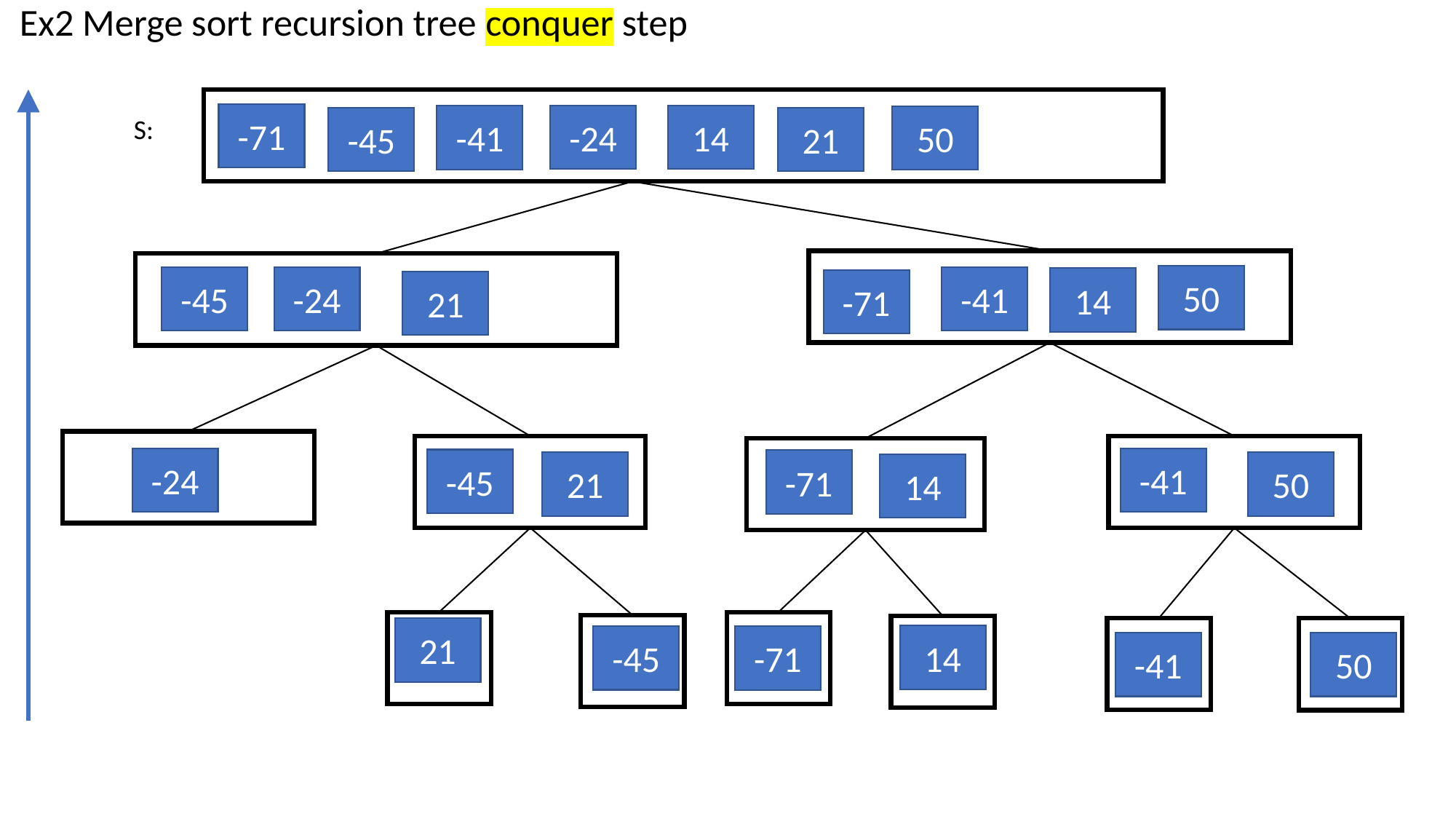

# Ex2 Merge sort recursion tree conquer step

-71
-24
14
-41
50
S:
-45
21

50
-45
-24
-41
14
-71
21

-24
-41
-45
-71
21
50
14

21

14
-45
-71
-41
50